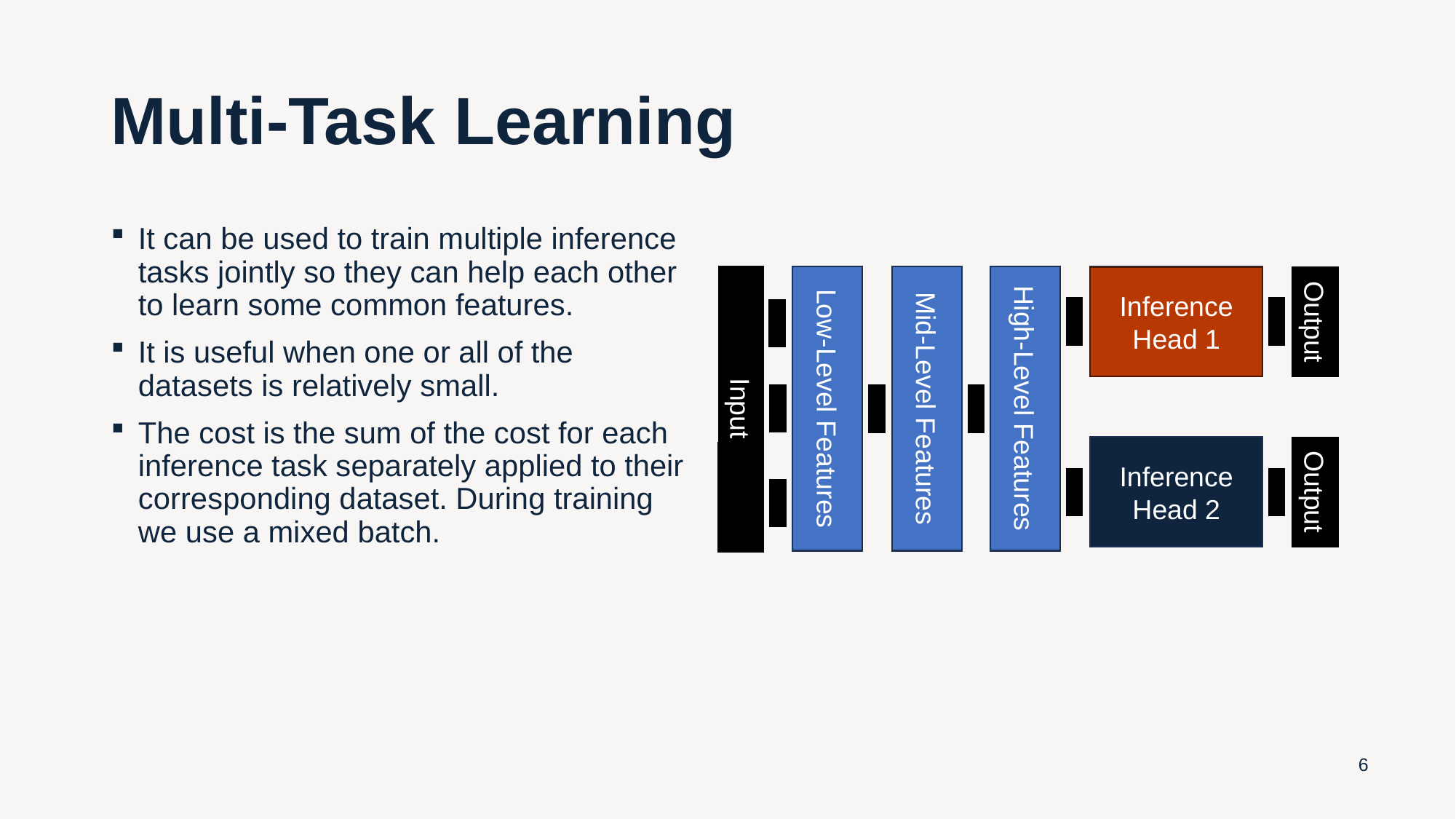

# Multi-Task Learning
It can be used to train multiple inference tasks jointly so they can help each other to learn some common features.
It is useful when one or all of the datasets is relatively small.
The cost is the sum of the cost for each inference task separately applied to their corresponding dataset. During training we use a mixed batch.
Inference Head
Output

Low-Level Features
Mid-Level Features
High-Level Features
Input

Input 1

Low-Level Features
Mid-Level Features
High-Level Features

Input 2

Inference Head 1
Output

Inference Head 2
Output

6